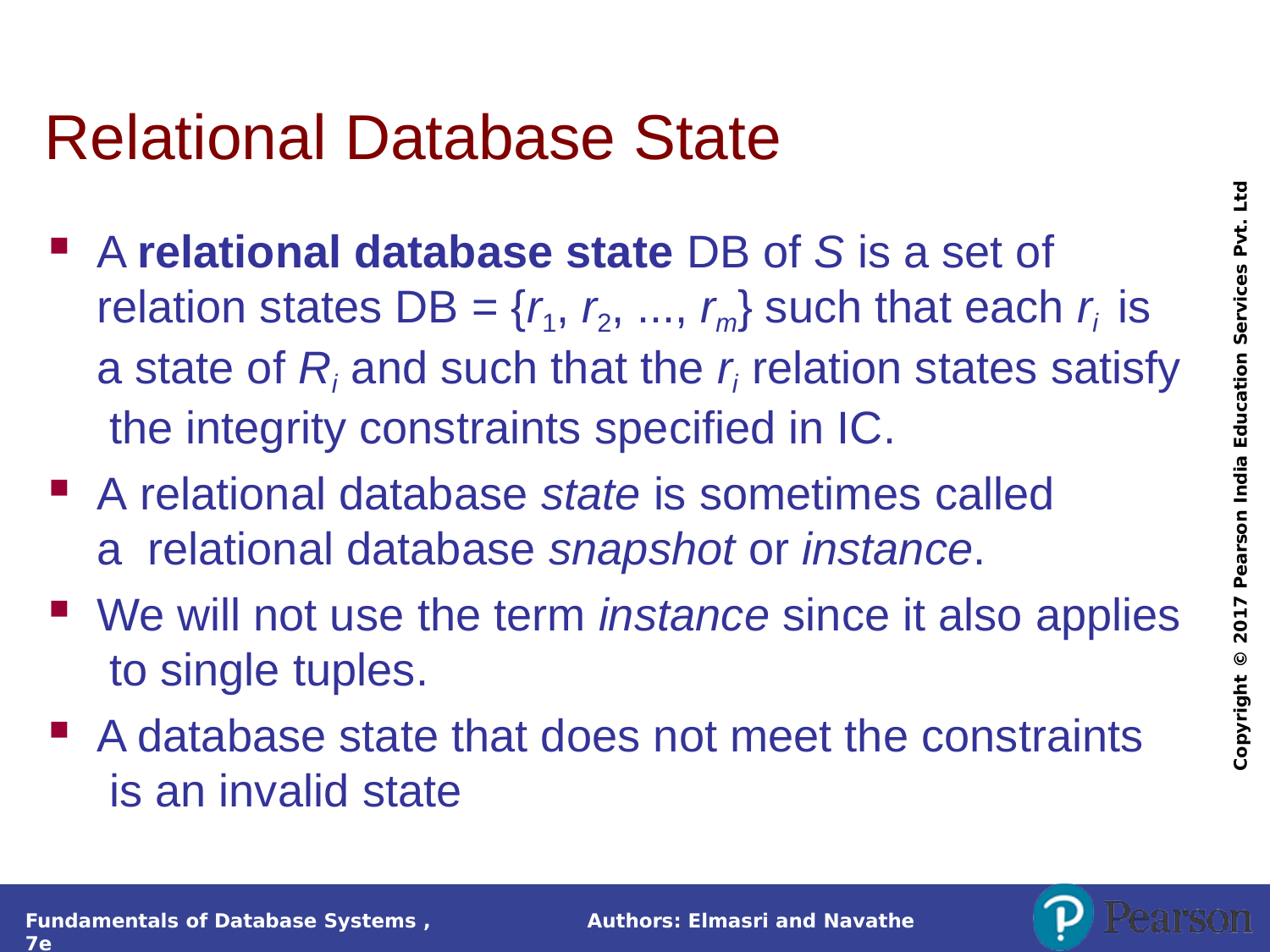

# Relational Database State
Copyright © 2017 Pearson India Education Services Pvt. Ltd
A relational database state DB of S is a set of  relation states DB = {r1, r2, ..., rm} such that each ri is  a state of Ri and such that the ri relation states satisfy  the integrity constraints specified in IC.
A relational database state is sometimes called a  relational database snapshot or instance.
We will not use the term instance since it also applies  to single tuples.
A database state that does not meet the constraints  is an invalid state
Authors: Elmasri and Navathe
Fundamentals of Database Systems , 7e